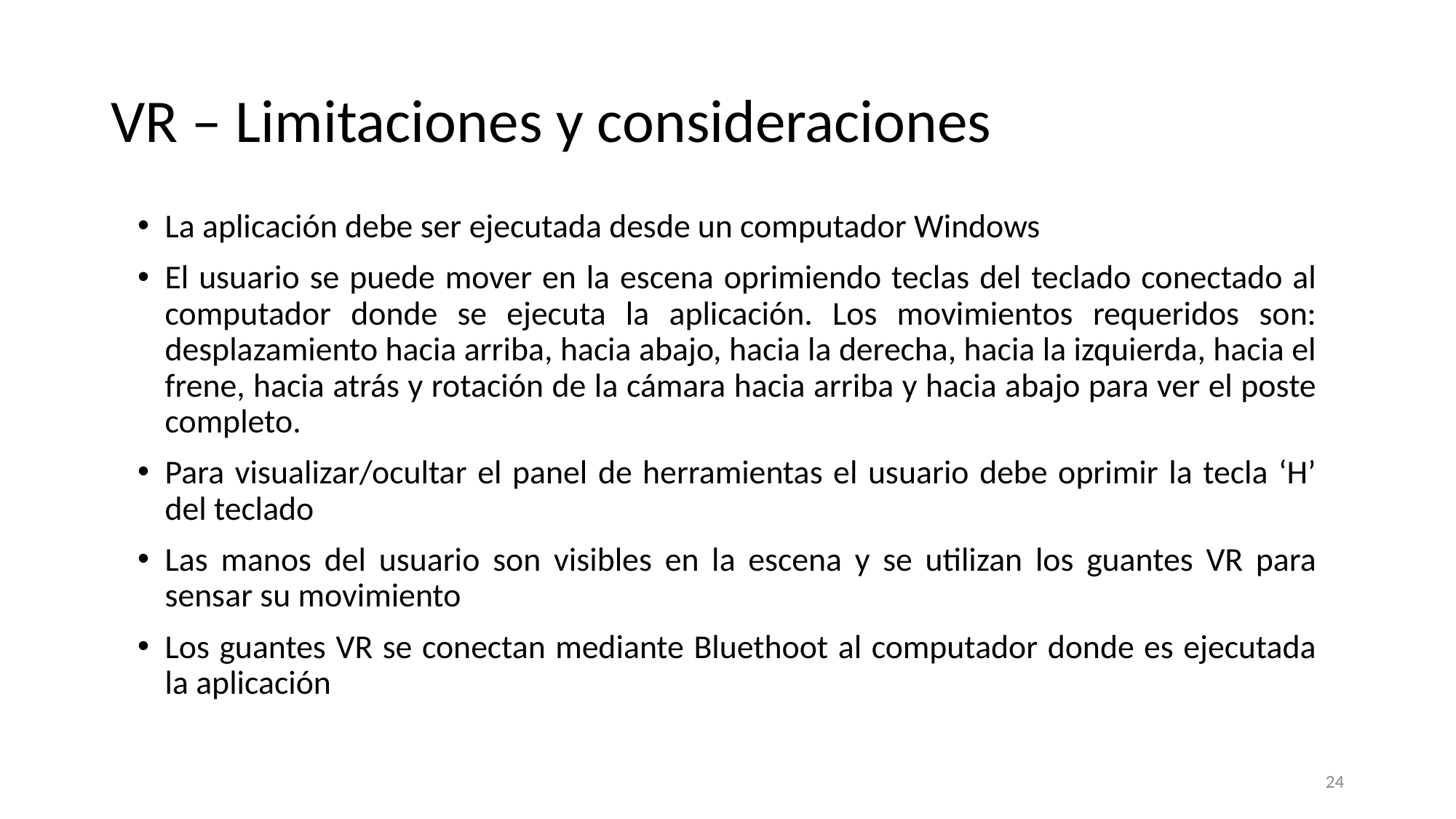

# VR – Limitaciones y consideraciones
La aplicación debe ser ejecutada desde un computador Windows
El usuario se puede mover en la escena oprimiendo teclas del teclado conectado al computador donde se ejecuta la aplicación. Los movimientos requeridos son: desplazamiento hacia arriba, hacia abajo, hacia la derecha, hacia la izquierda, hacia el frene, hacia atrás y rotación de la cámara hacia arriba y hacia abajo para ver el poste completo.
Para visualizar/ocultar el panel de herramientas el usuario debe oprimir la tecla ‘H’ del teclado
Las manos del usuario son visibles en la escena y se utilizan los guantes VR para sensar su movimiento
Los guantes VR se conectan mediante Bluethoot al computador donde es ejecutada la aplicación

24